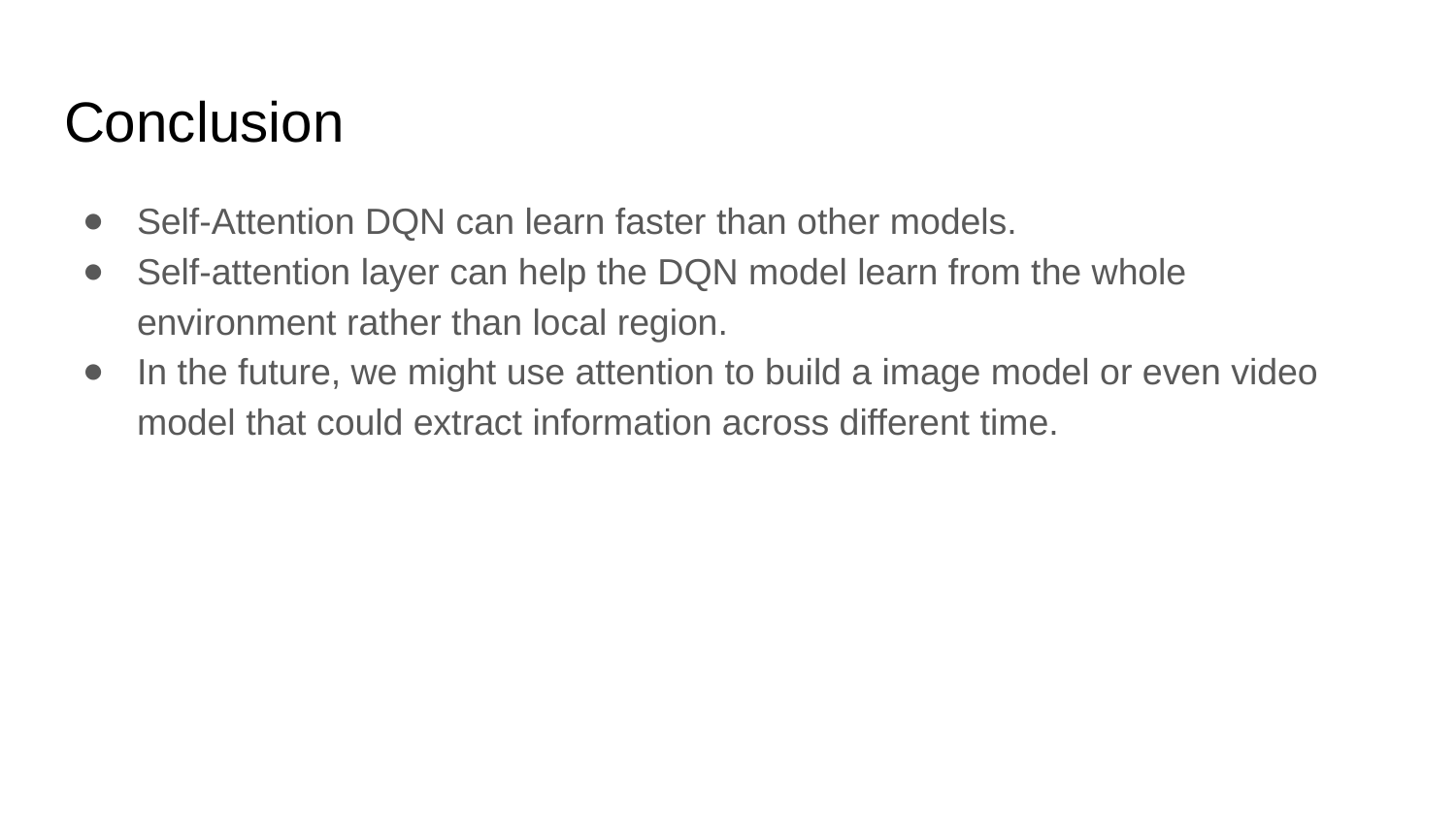

# Conclusion
Self-Attention DQN can learn faster than other models.
Self-attention layer can help the DQN model learn from the whole environment rather than local region.
In the future, we might use attention to build a image model or even video model that could extract information across different time.